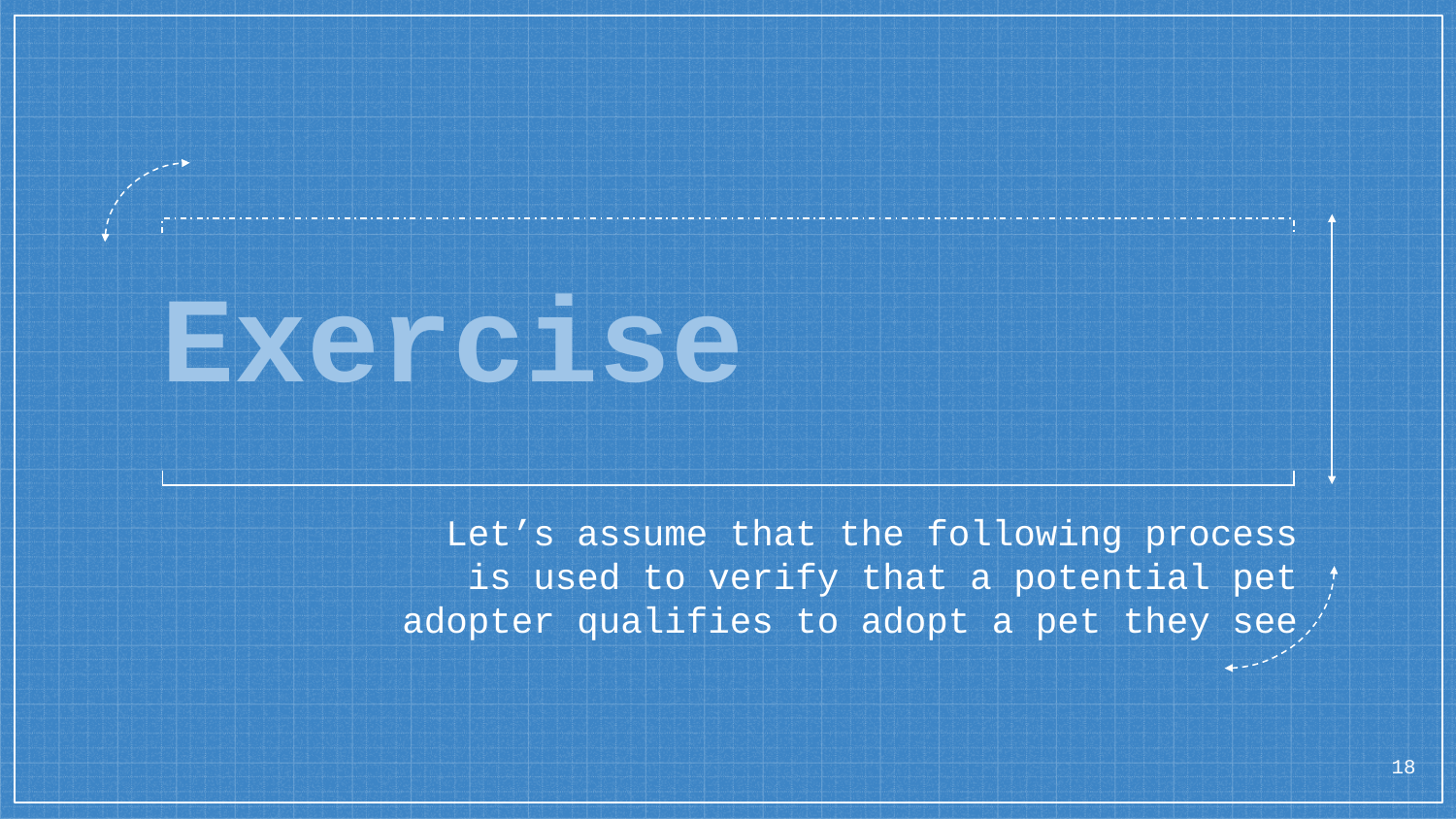

# Exercise
Let’s assume that the following process is used to verify that a potential pet adopter qualifies to adopt a pet they see
18